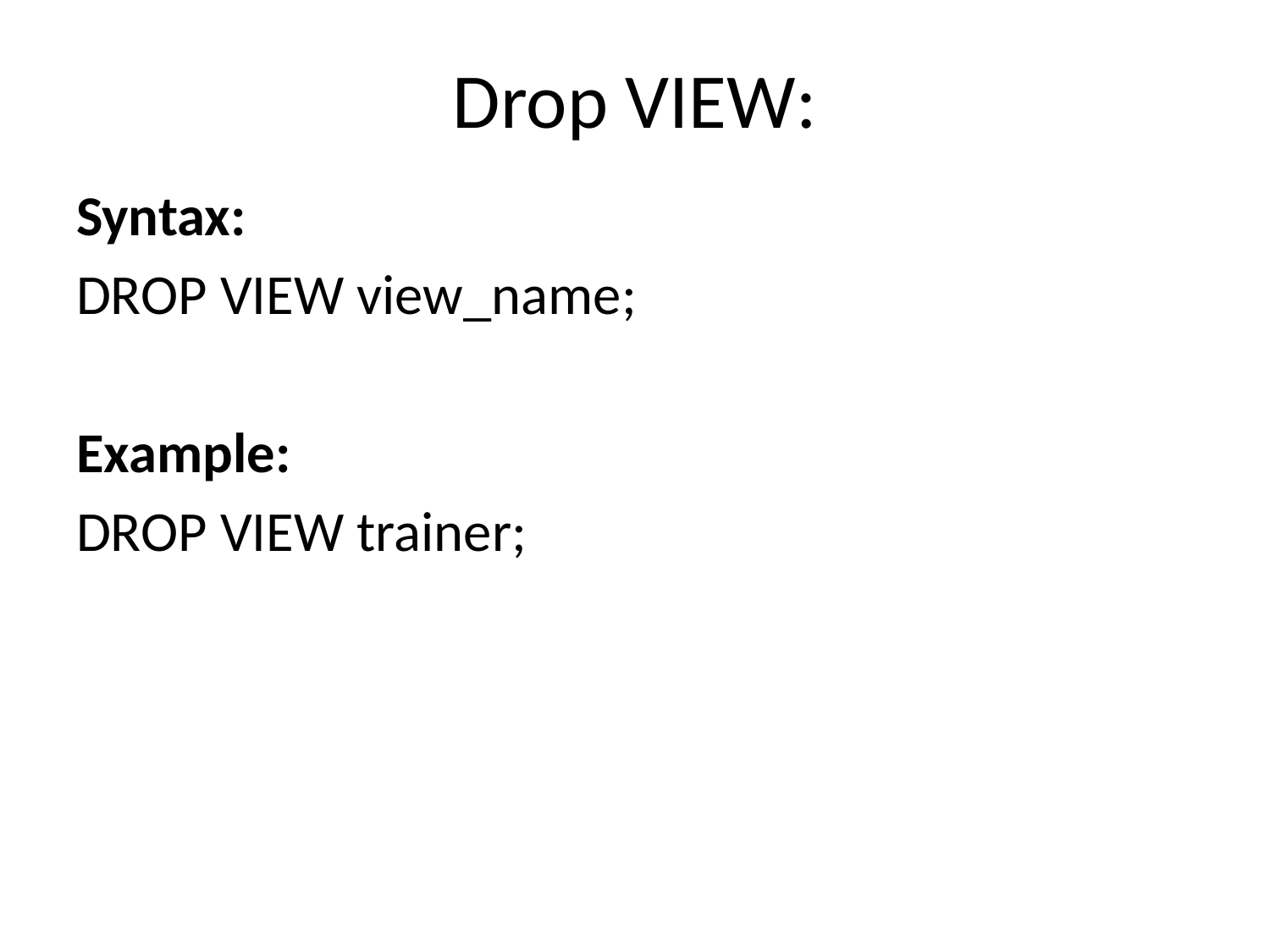

# Drop VIEW:
Syntax:
DROP VIEW view_name;

Example:
DROP VIEW trainer;